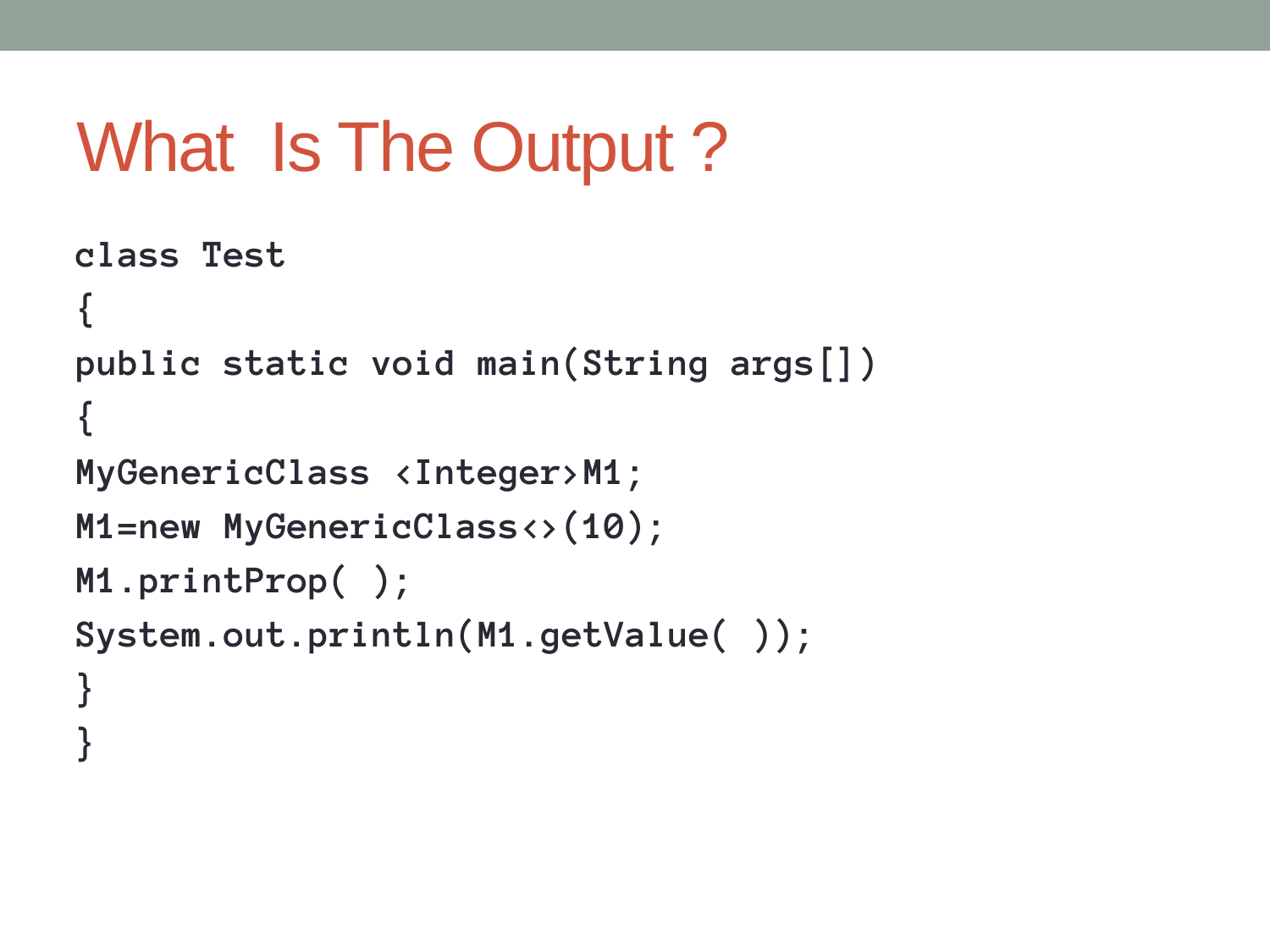

# What  Is The Output ?
class Test
{
public static void main(String args[])
{
MyGenericClass <Integer>M1;
M1=new MyGenericClass<>(10);
M1.printProp( );
System.out.println(M1.getValue( ));
}
}